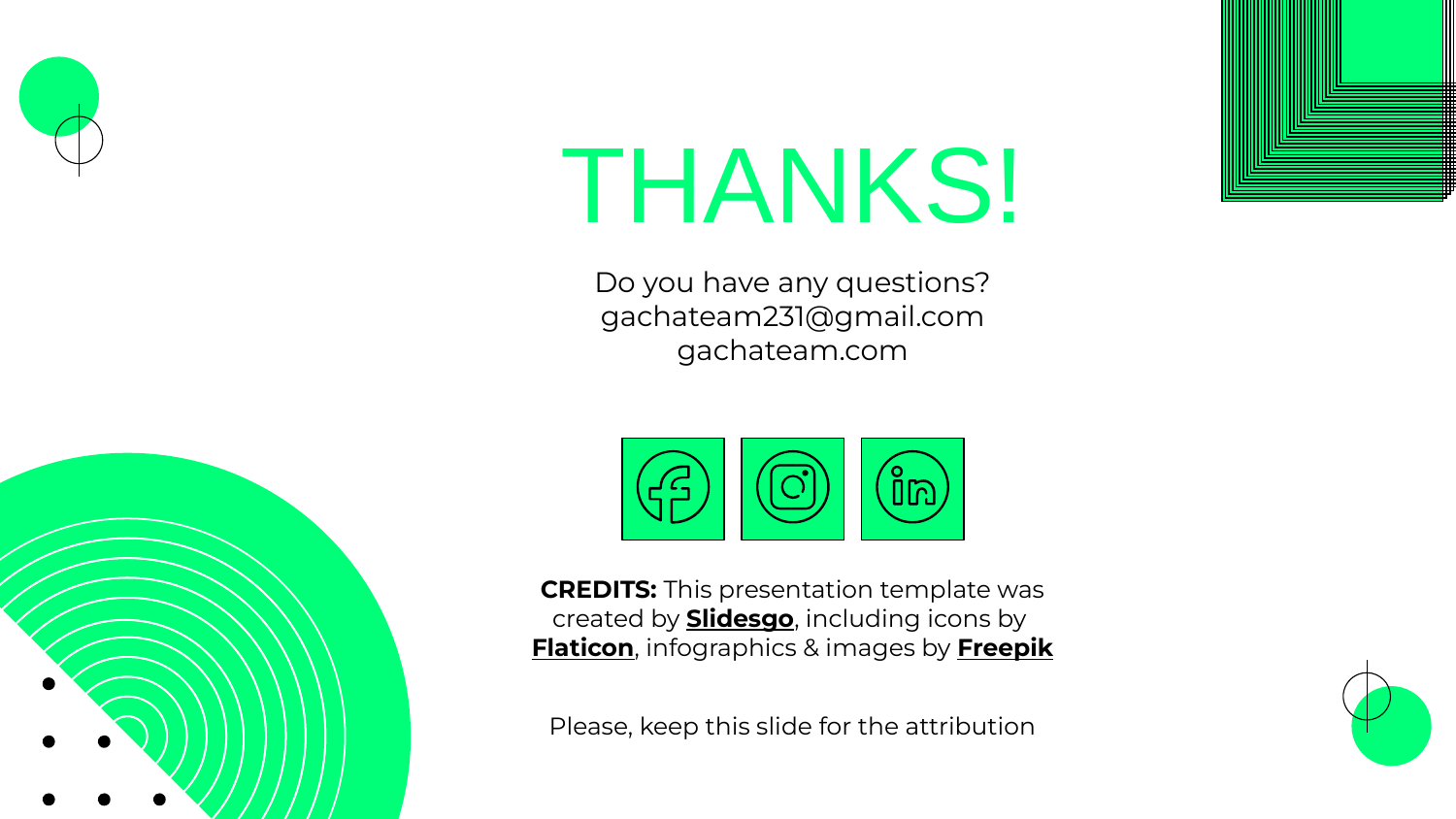

# THANKS!
Do you have any questions?
gachateam231@gmail.com
gachateam.com

Please, keep this slide for the attribution